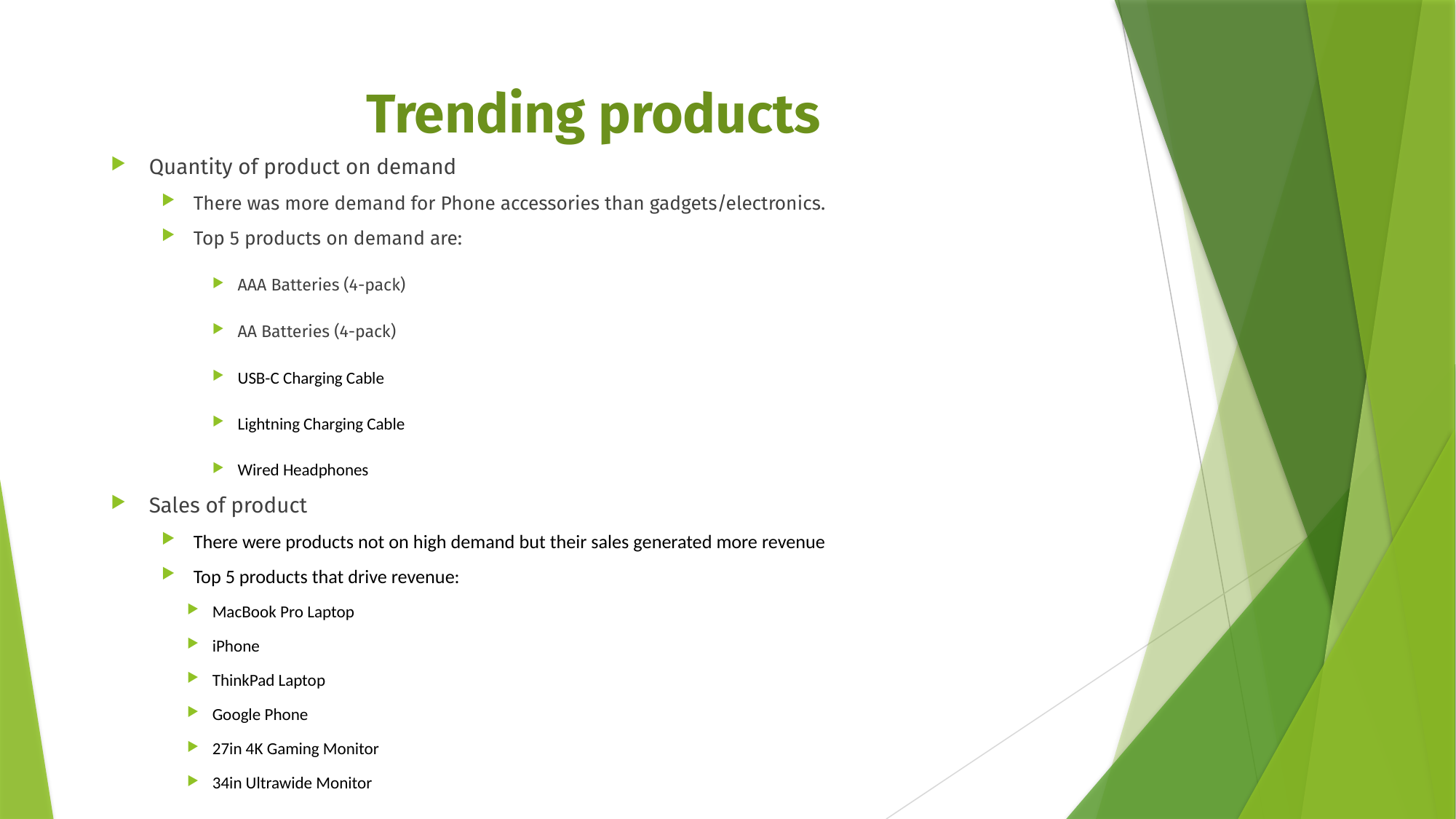

# Trending products
Quantity of product on demand
There was more demand for Phone accessories than gadgets/electronics.
Top 5 products on demand are:
AAA Batteries (4-pack)
AA Batteries (4-pack)
USB-C Charging Cable
Lightning Charging Cable
Wired Headphones
Sales of product
There were products not on high demand but their sales generated more revenue
Top 5 products that drive revenue:
MacBook Pro Laptop
iPhone
ThinkPad Laptop
Google Phone
27in 4K Gaming Monitor
34in Ultrawide Monitor